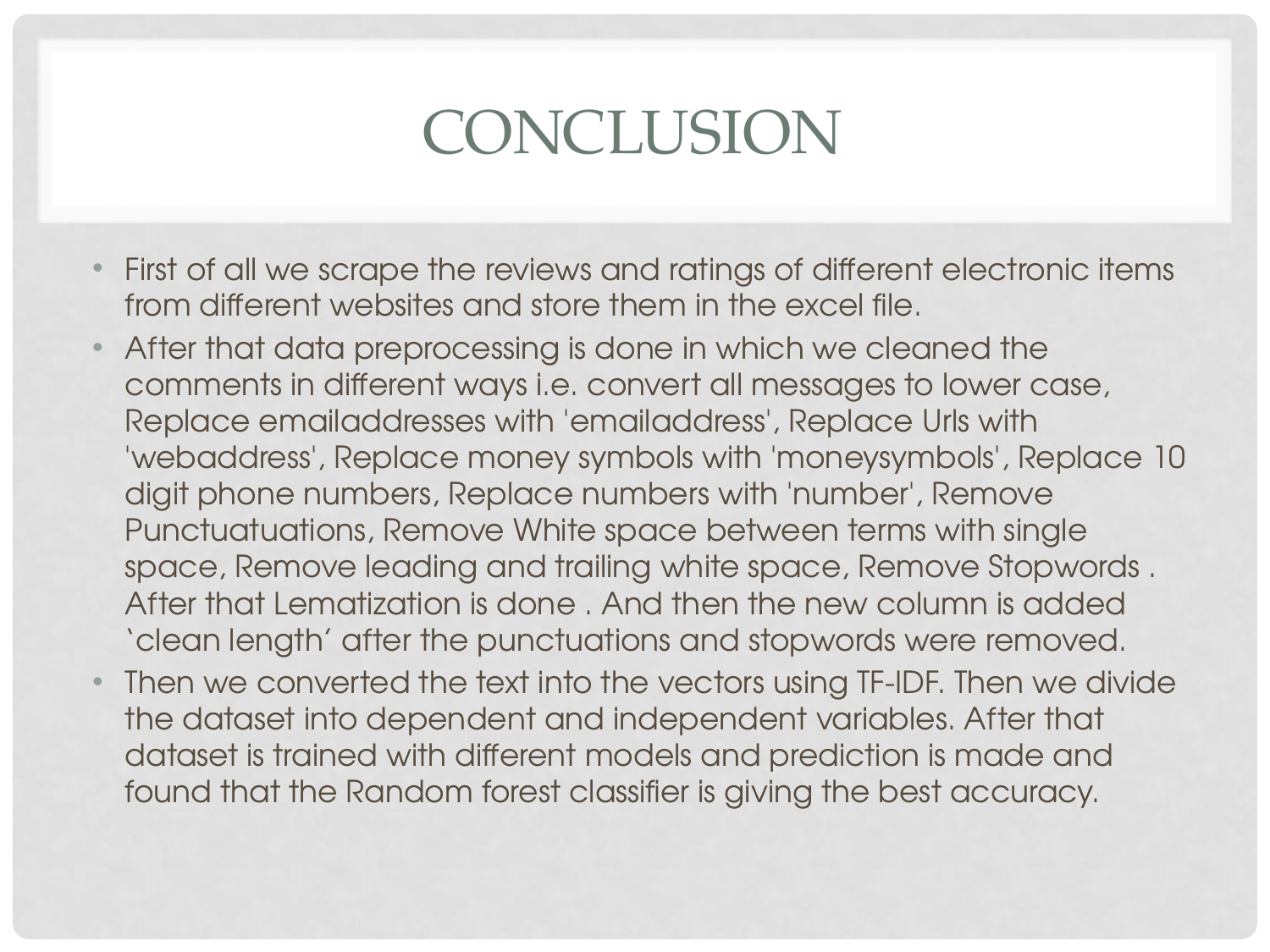

# Conclusion
First of all we scrape the reviews and ratings of different electronic items from different websites and store them in the excel file.
After that data preprocessing is done in which we cleaned the comments in different ways i.e. convert all messages to lower case, Replace emailaddresses with 'emailaddress', Replace Urls with 'webaddress', Replace money symbols with 'moneysymbols', Replace 10 digit phone numbers, Replace numbers with 'number', Remove Punctuatuations, Remove White space between terms with single space, Remove leading and trailing white space, Remove Stopwords . After that Lematization is done . And then the new column is added ‘clean length’ after the punctuations and stopwords were removed.
Then we converted the text into the vectors using TF-IDF. Then we divide the dataset into dependent and independent variables. After that dataset is trained with different models and prediction is made and found that the Random forest classifier is giving the best accuracy.